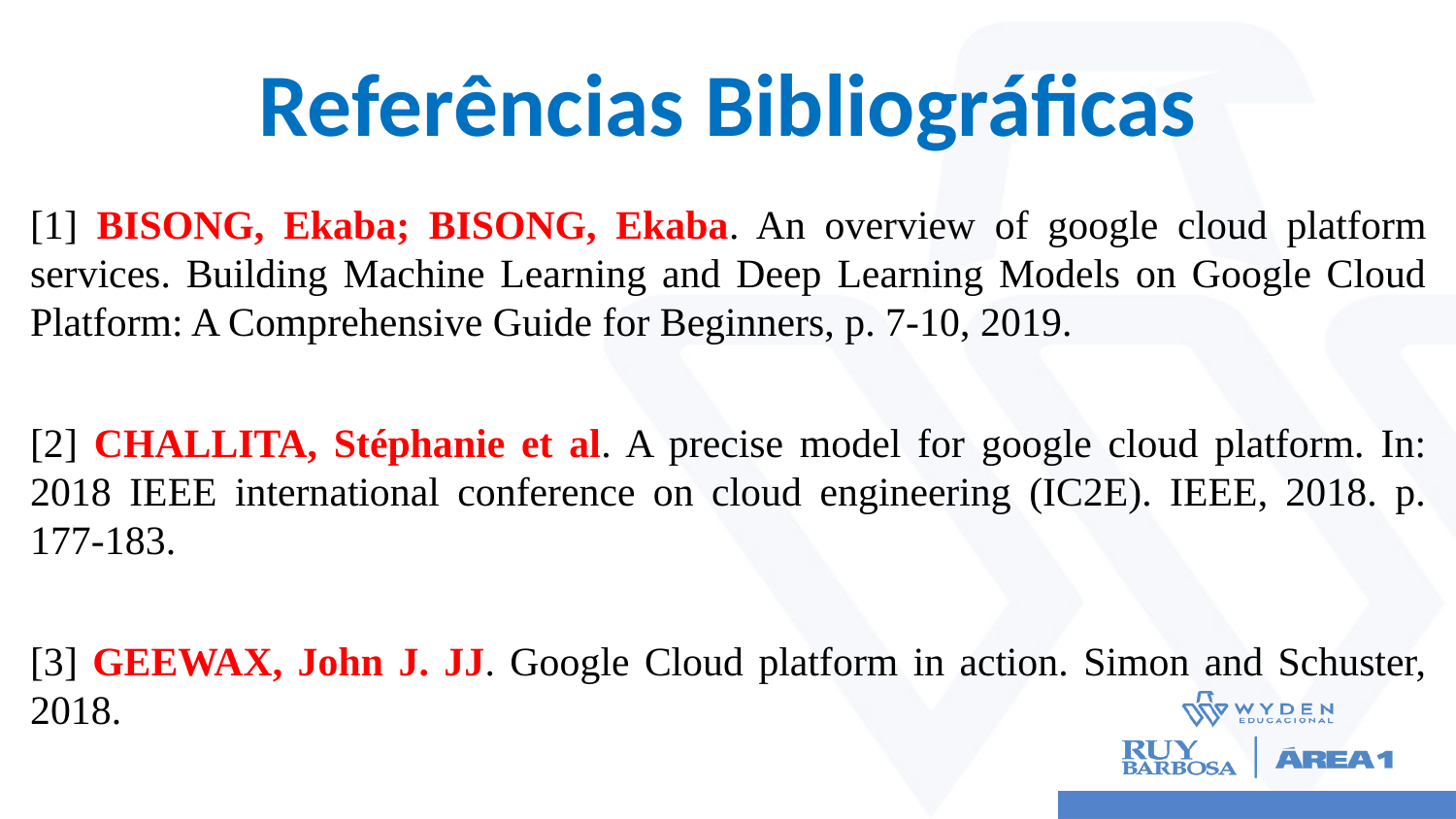

# Referências Bibliográficas
[1] BISONG, Ekaba; BISONG, Ekaba. An overview of google cloud platform services. Building Machine Learning and Deep Learning Models on Google Cloud Platform: A Comprehensive Guide for Beginners, p. 7-10, 2019.

[2] CHALLITA, Stéphanie et al. A precise model for google cloud platform. In: 2018 IEEE international conference on cloud engineering (IC2E). IEEE, 2018. p. 177-183.

[3] GEEWAX, John J. JJ. Google Cloud platform in action. Simon and Schuster, 2018.